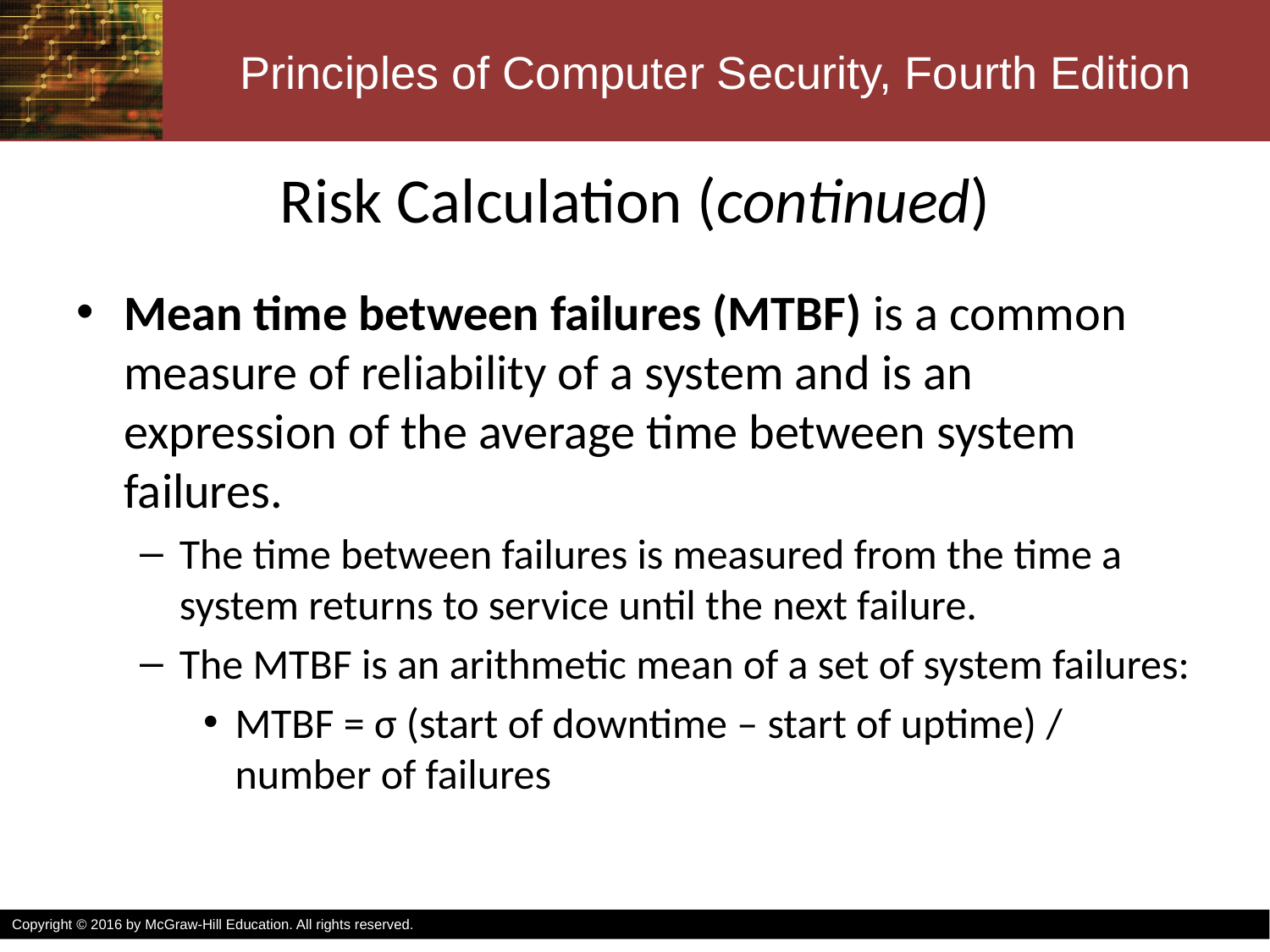

# Risk Calculation (continued)
Mean time between failures (MTBF) is a common measure of reliability of a system and is an expression of the average time between system failures.
The time between failures is measured from the time a system returns to service until the next failure.
The MTBF is an arithmetic mean of a set of system failures:
MTBF = σ (start of downtime – start of uptime) / number of failures